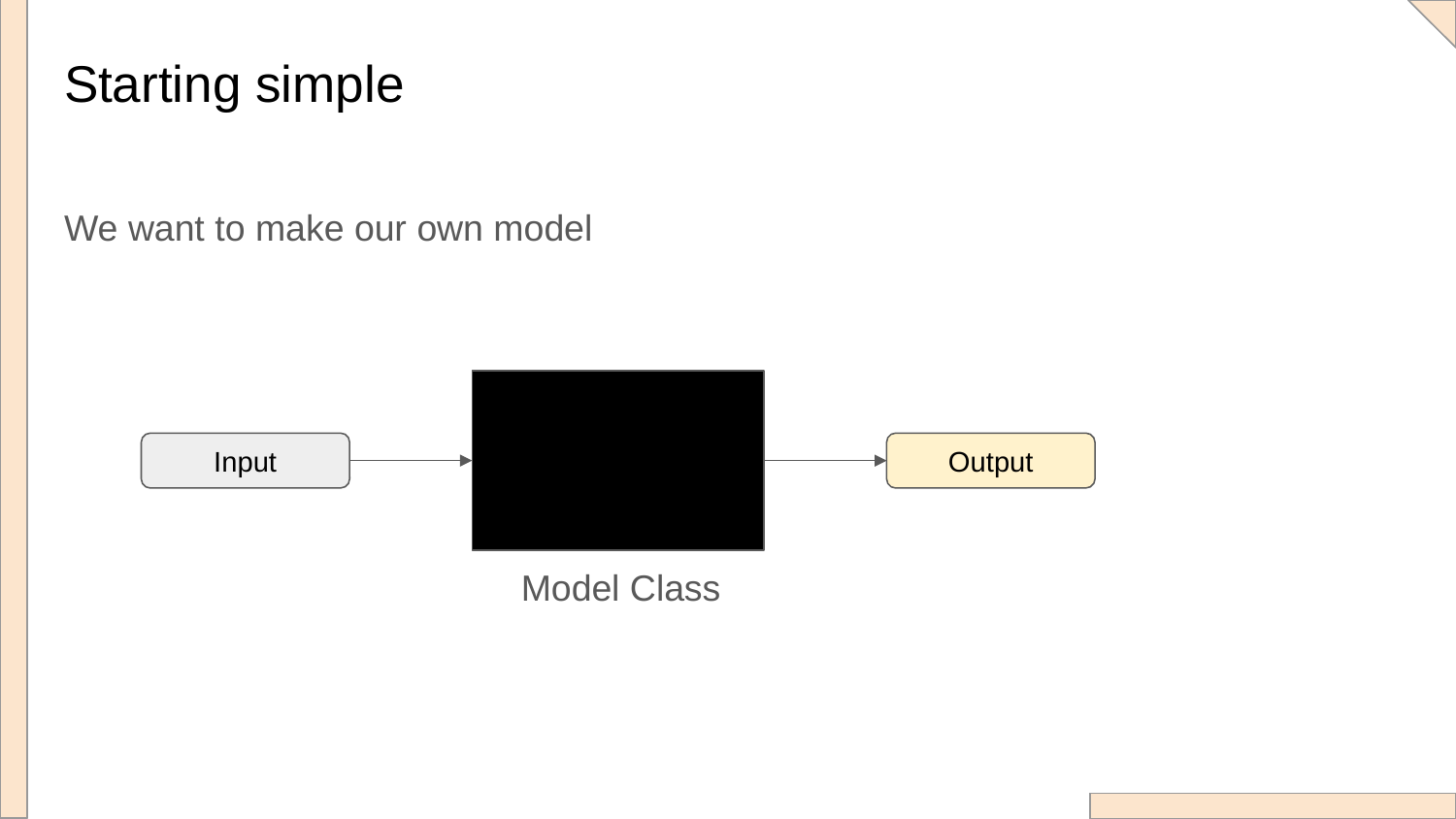

# Starting simple
We want to make our own model

Input
Output
Model Class